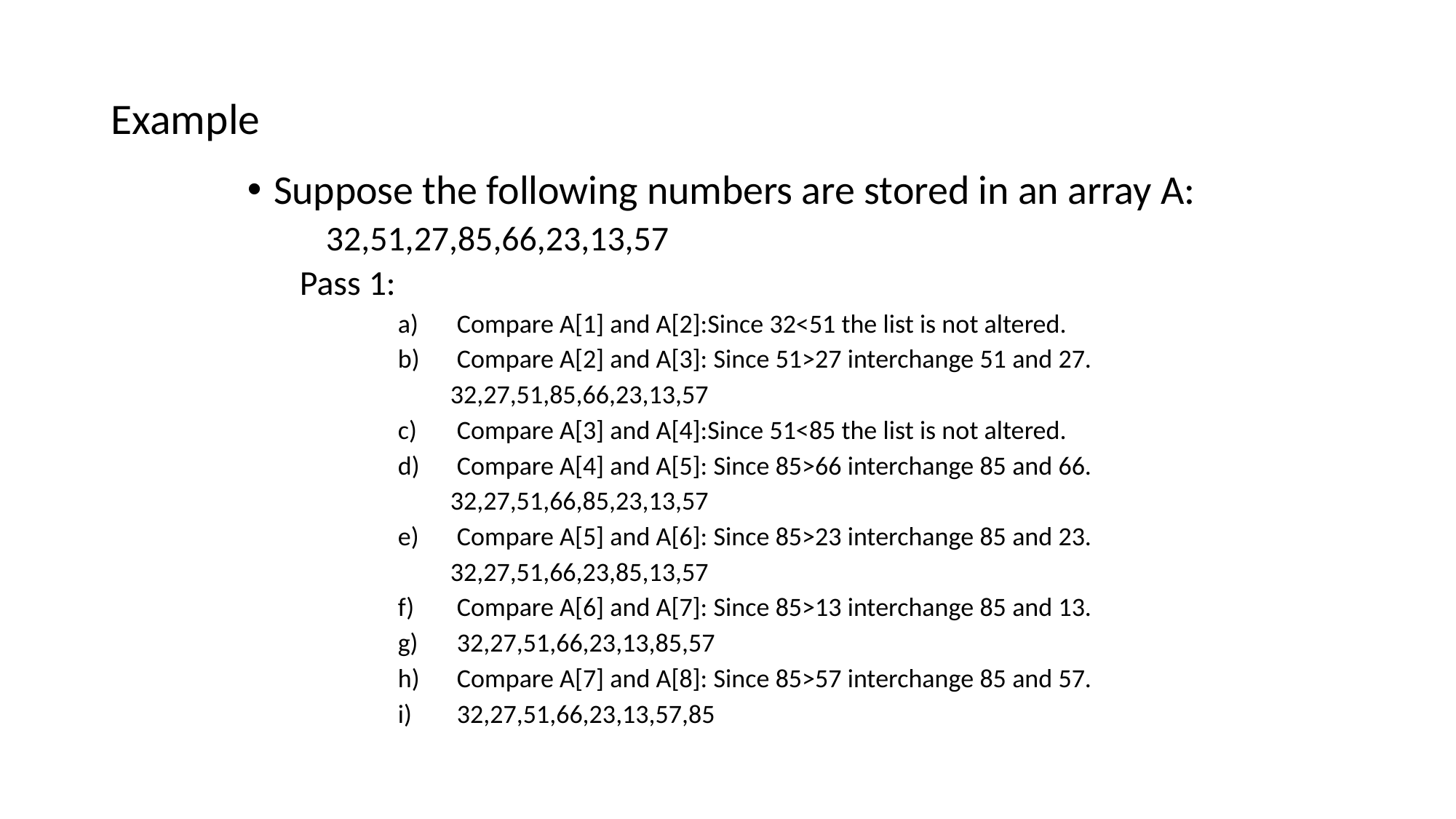

# Example
Suppose the following numbers are stored in an array A:
			32,51,27,85,66,23,13,57
Pass 1:
Compare A[1] and A[2]:Since 32<51 the list is not altered.
Compare A[2] and A[3]: Since 51>27 interchange 51 and 27.
32,27,51,85,66,23,13,57
Compare A[3] and A[4]:Since 51<85 the list is not altered.
Compare A[4] and A[5]: Since 85>66 interchange 85 and 66.
32,27,51,66,85,23,13,57
Compare A[5] and A[6]: Since 85>23 interchange 85 and 23.
32,27,51,66,23,85,13,57
Compare A[6] and A[7]: Since 85>13 interchange 85 and 13.
32,27,51,66,23,13,85,57
Compare A[7] and A[8]: Since 85>57 interchange 85 and 57.
32,27,51,66,23,13,57,85